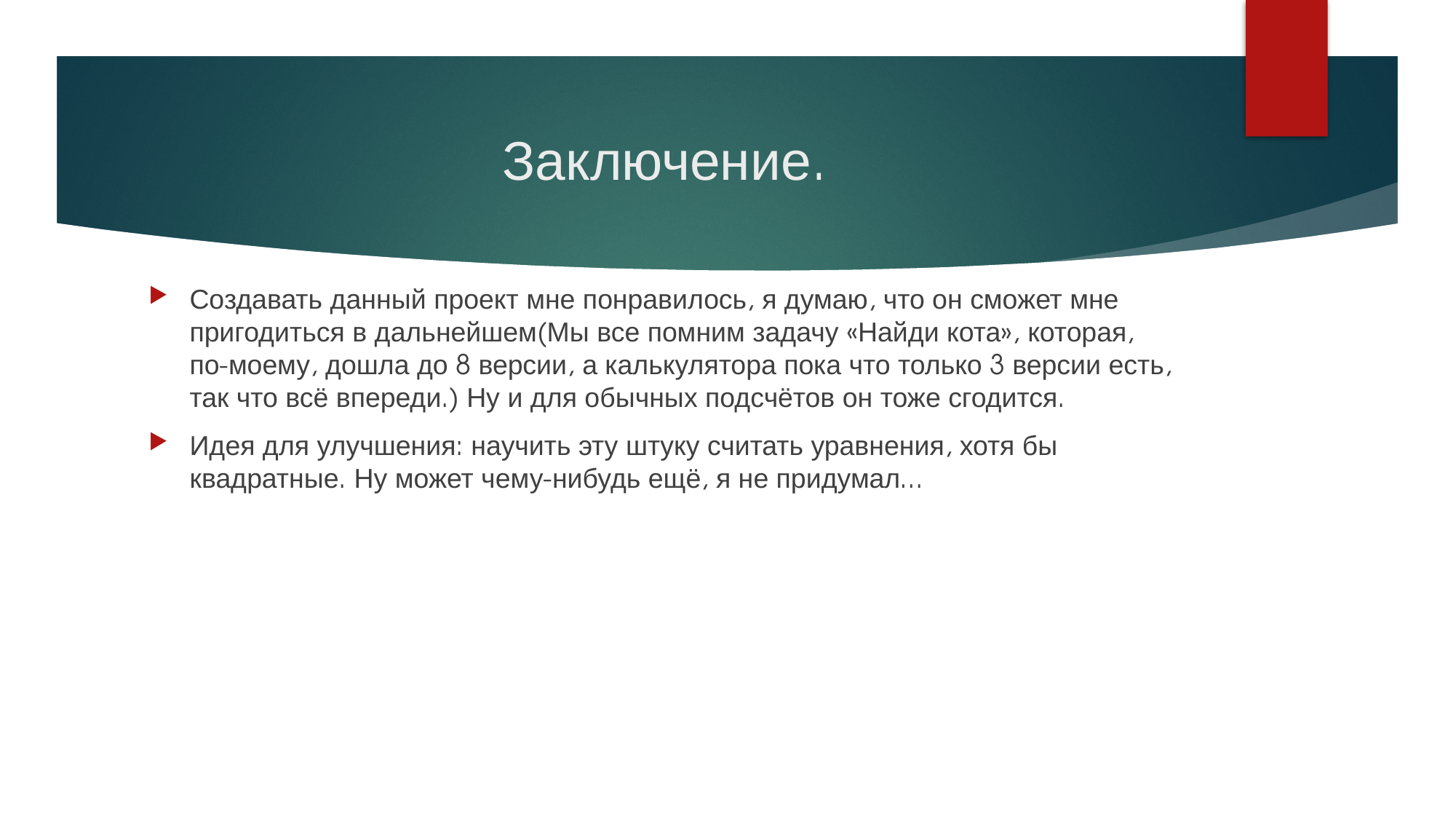

# Заключение.
Создавать данный проект мне понравилось, я думаю, что он сможет мне пригодиться в дальнейшем(Мы все помним задачу «Найди кота», которая, по-моему, дошла до 8 версии, а калькулятора пока что только 3 версии есть, так что всё впереди.) Ну и для обычных подсчётов он тоже сгодится.
Идея для улучшения: научить эту штуку считать уравнения, хотя бы квадратные. Ну может чему-нибудь ещё, я не придумал…